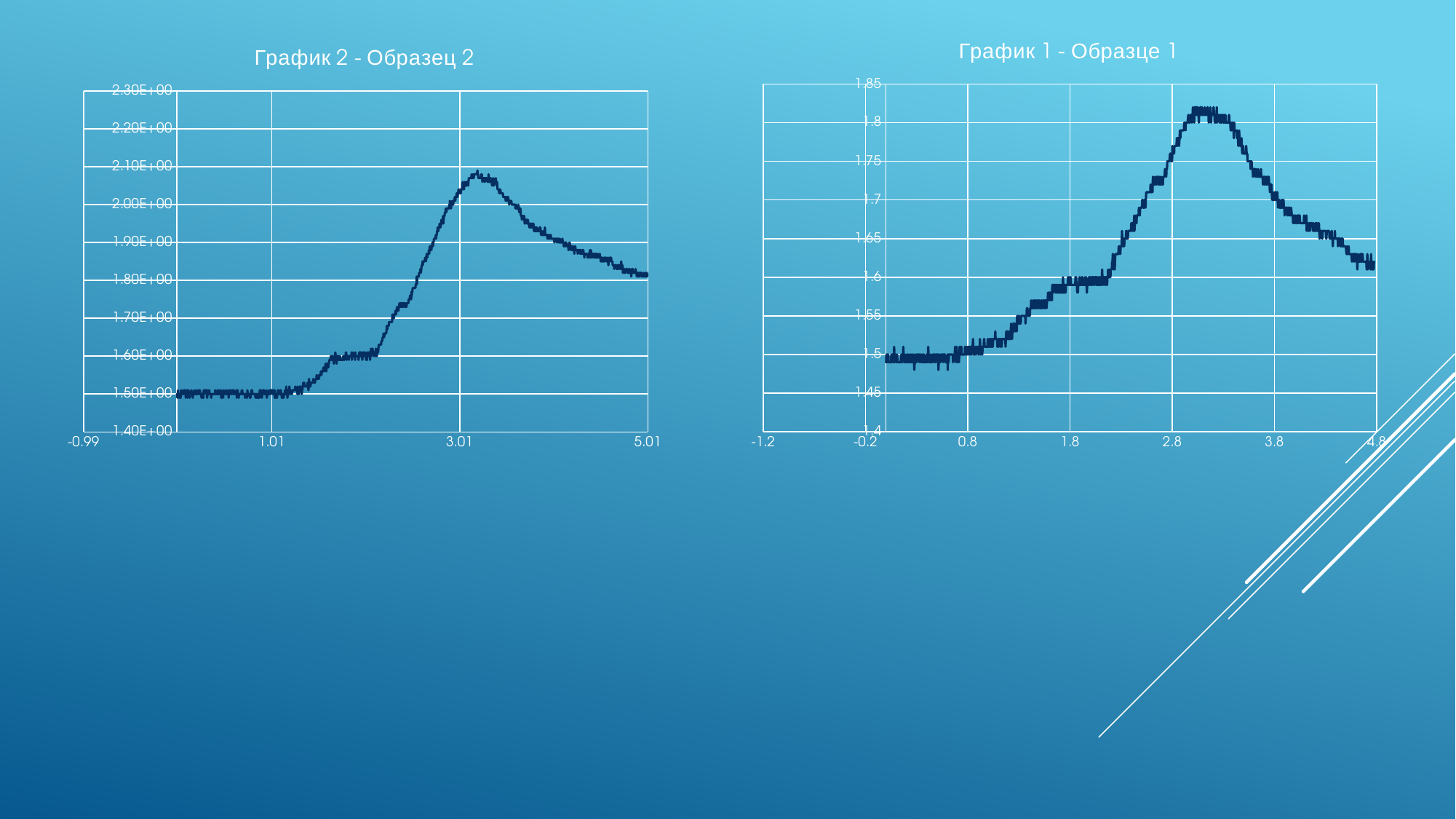

### Chart: График 1 - Образце 1

| Category | Усилие [Н] |
|---|---|

### Chart: График 2 - Образец 2

| Category | Усилие [Н] |
|---|---|
#